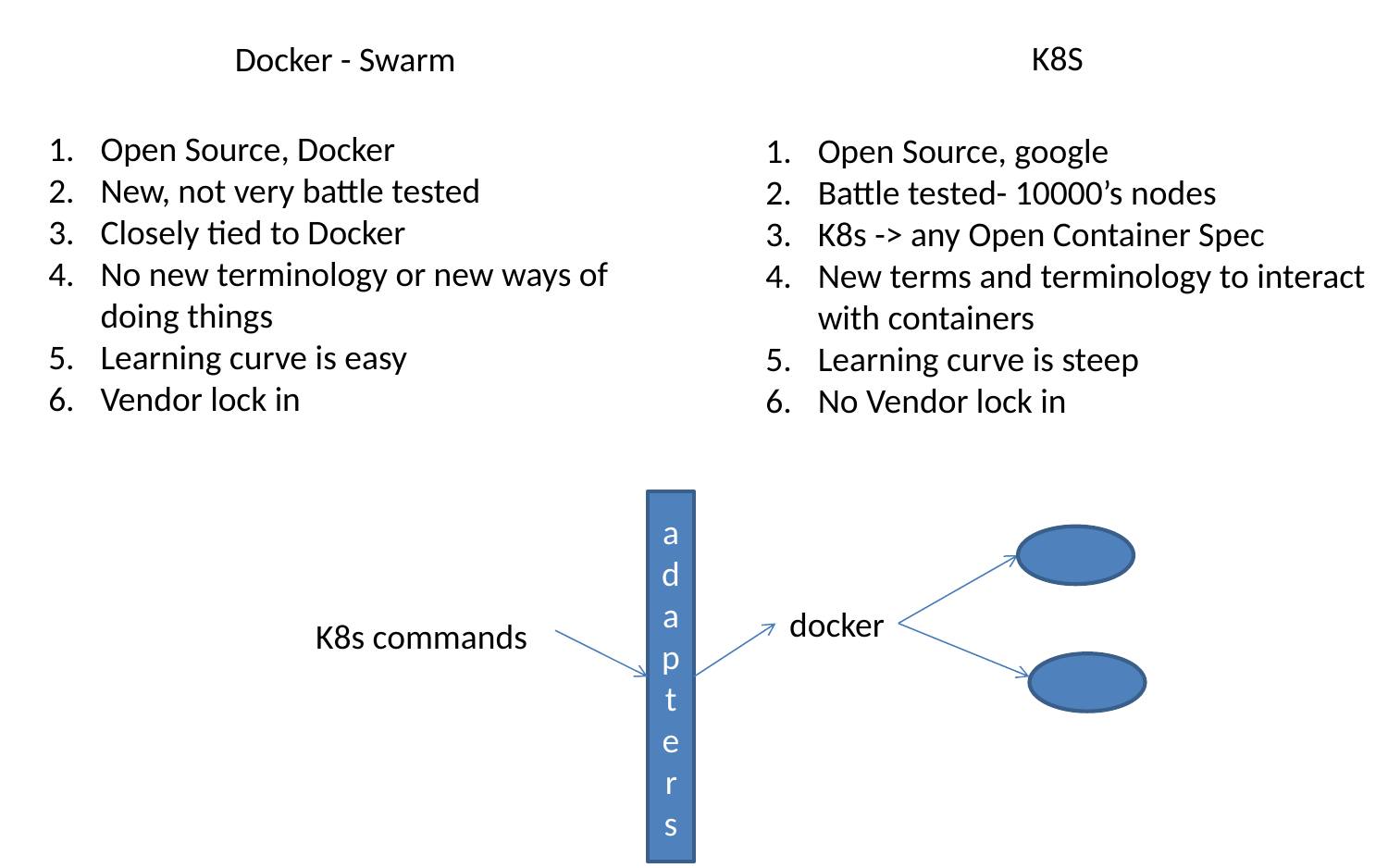

K8S
Docker - Swarm
Open Source, Docker
New, not very battle tested
Closely tied to Docker
No new terminology or new ways of doing things
Learning curve is easy
Vendor lock in
Open Source, google
Battle tested- 10000’s nodes
K8s -> any Open Container Spec
New terms and terminology to interact with containers
Learning curve is steep
No Vendor lock in
adapters

docker
K8s commands